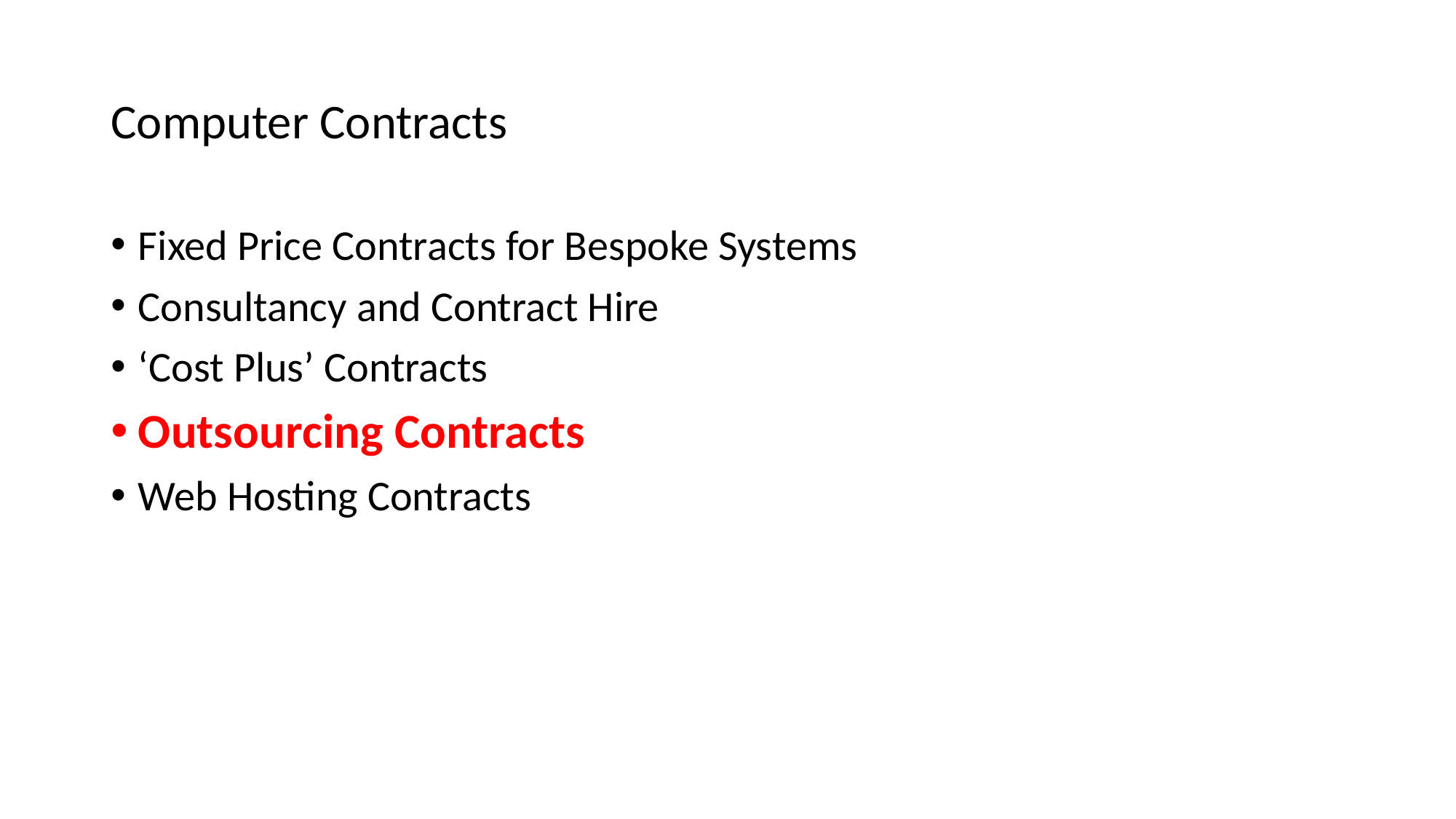

# Computer Contracts
Fixed Price Contracts for Bespoke Systems
Consultancy and Contract Hire
‘Cost Plus’ Contracts
Outsourcing Contracts
Web Hosting Contracts
16